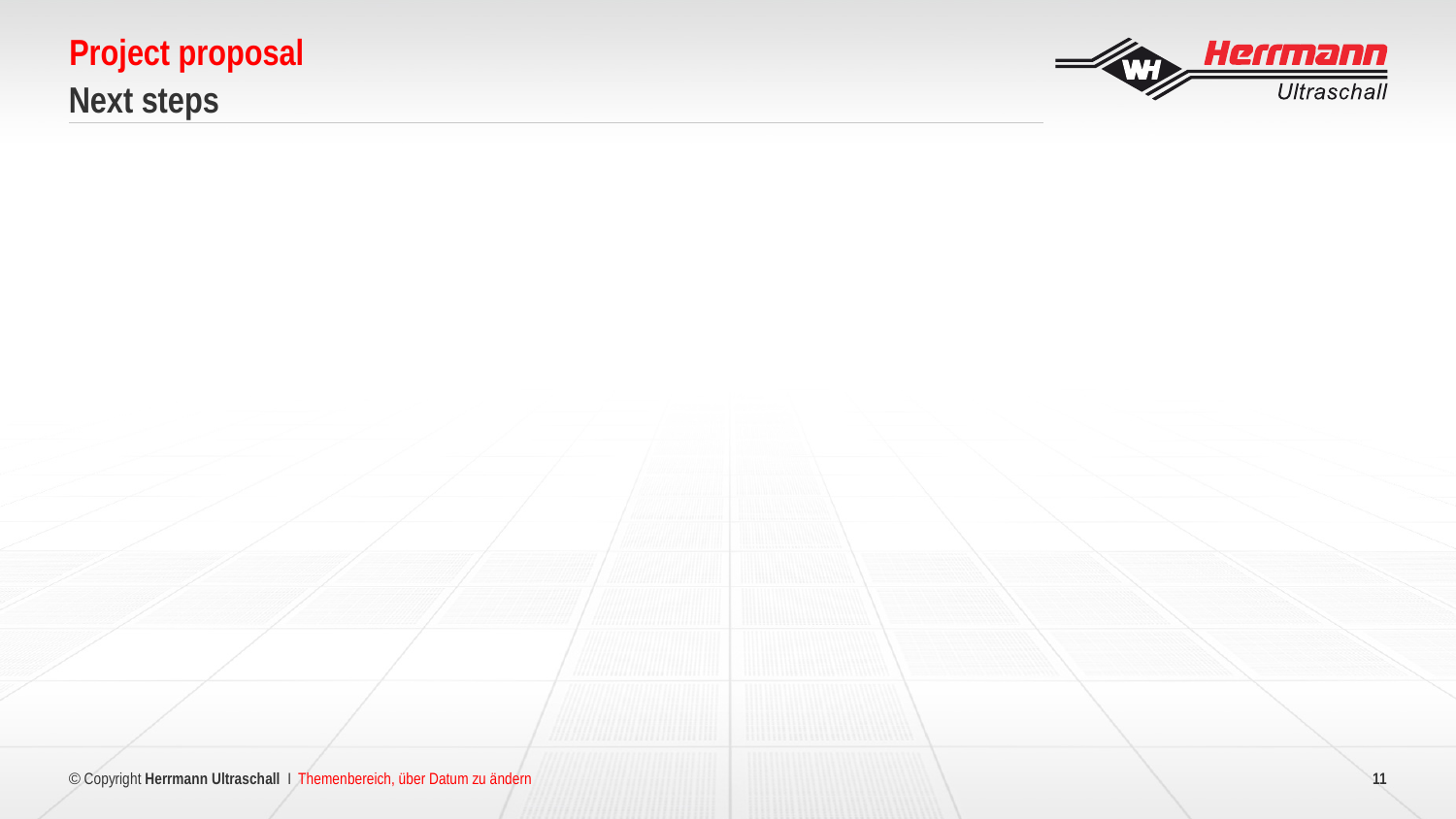

Project proposal
# Next steps

Themenbereich, über Datum zu ändern
11